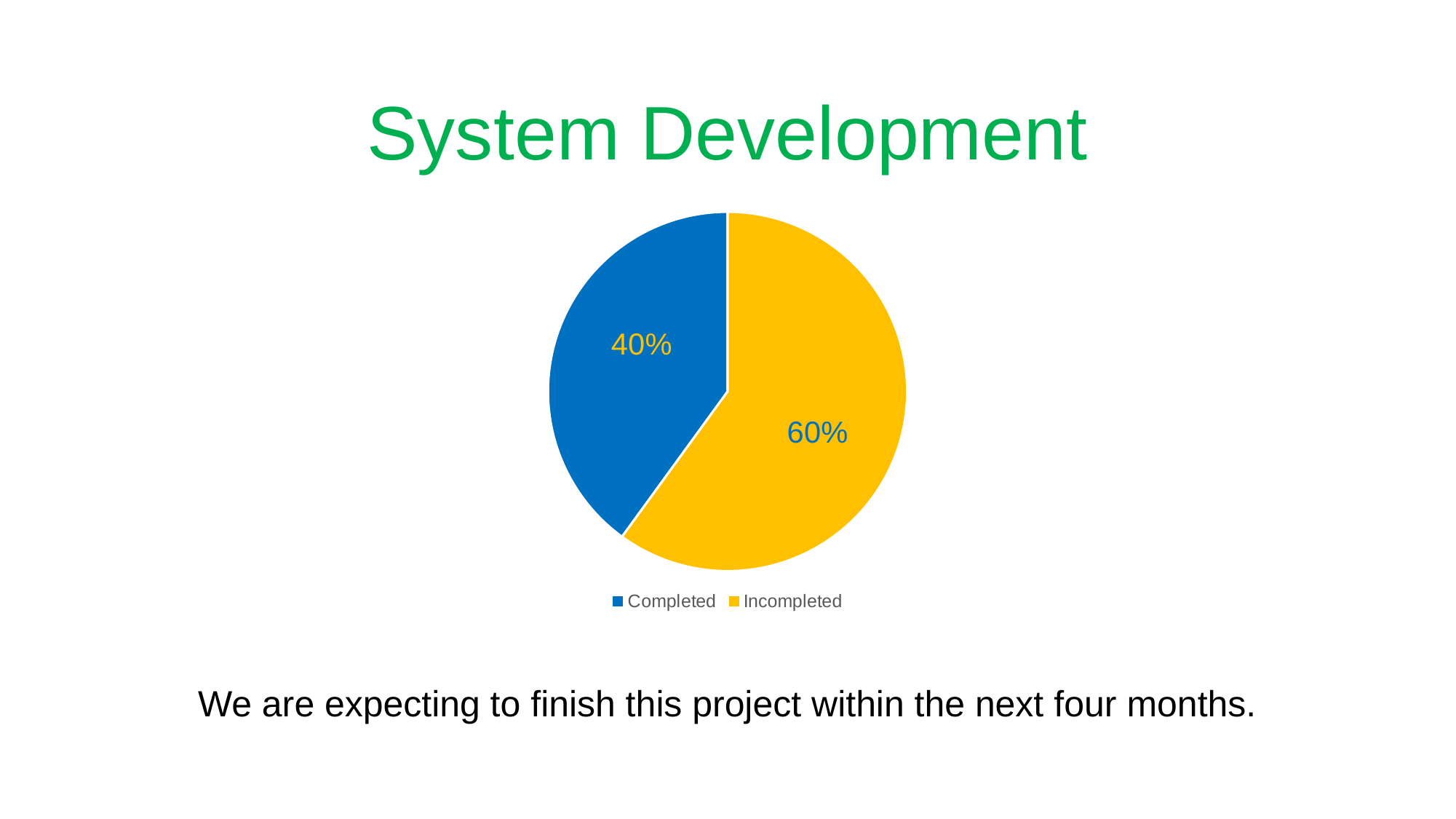

System Development

### Chart

| Category | Sales |
|---|---|
| Completed | 40.0 |
| Incompleted | 60.0 |
We are expecting to finish this project within the next four months.